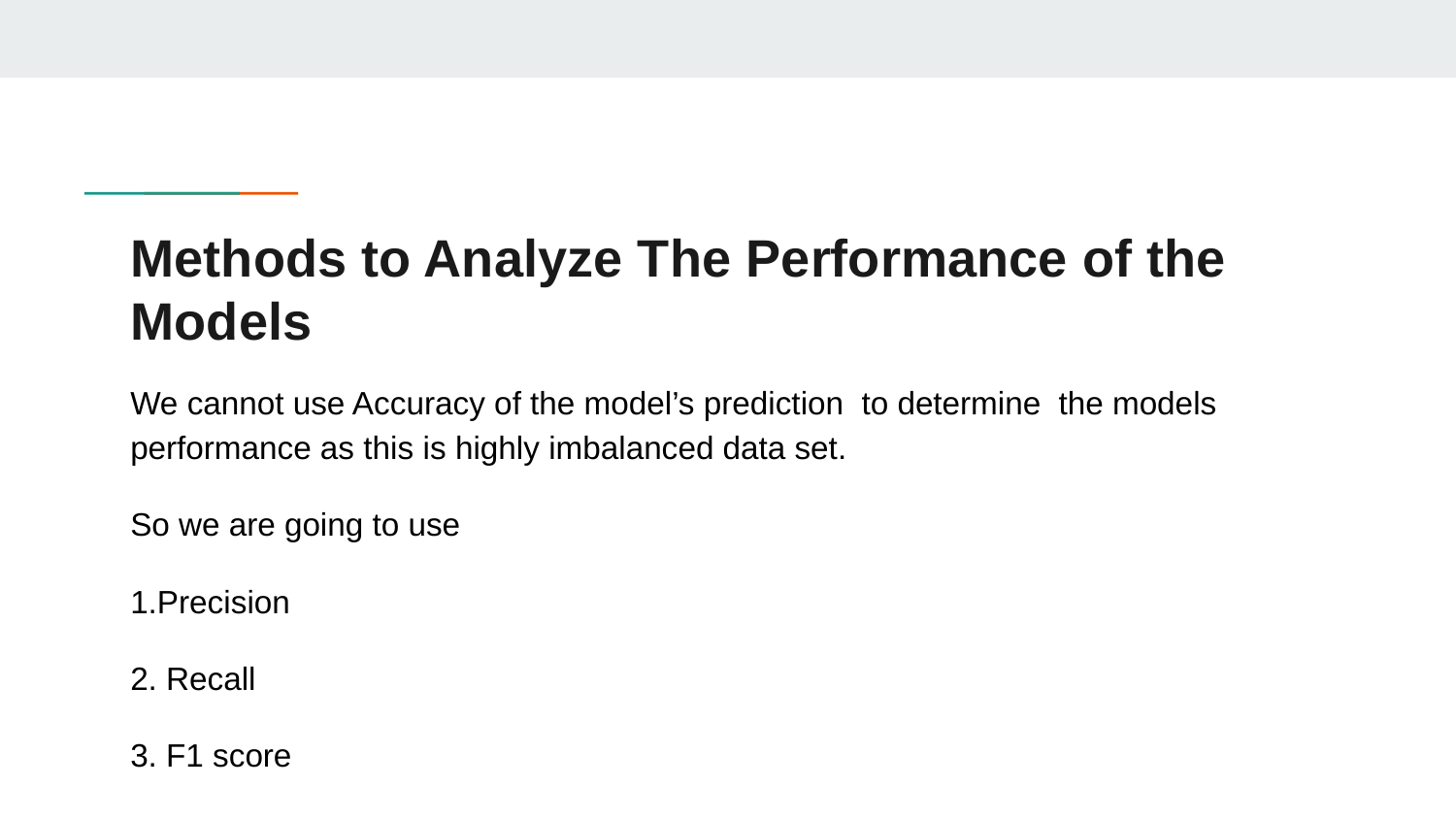

# Methods to Analyze The Performance of the Models
We cannot use Accuracy of the model’s prediction  to determine  the models performance as this is highly imbalanced data set.
So we are going to use
1.Precision
2. Recall
3. F1 score